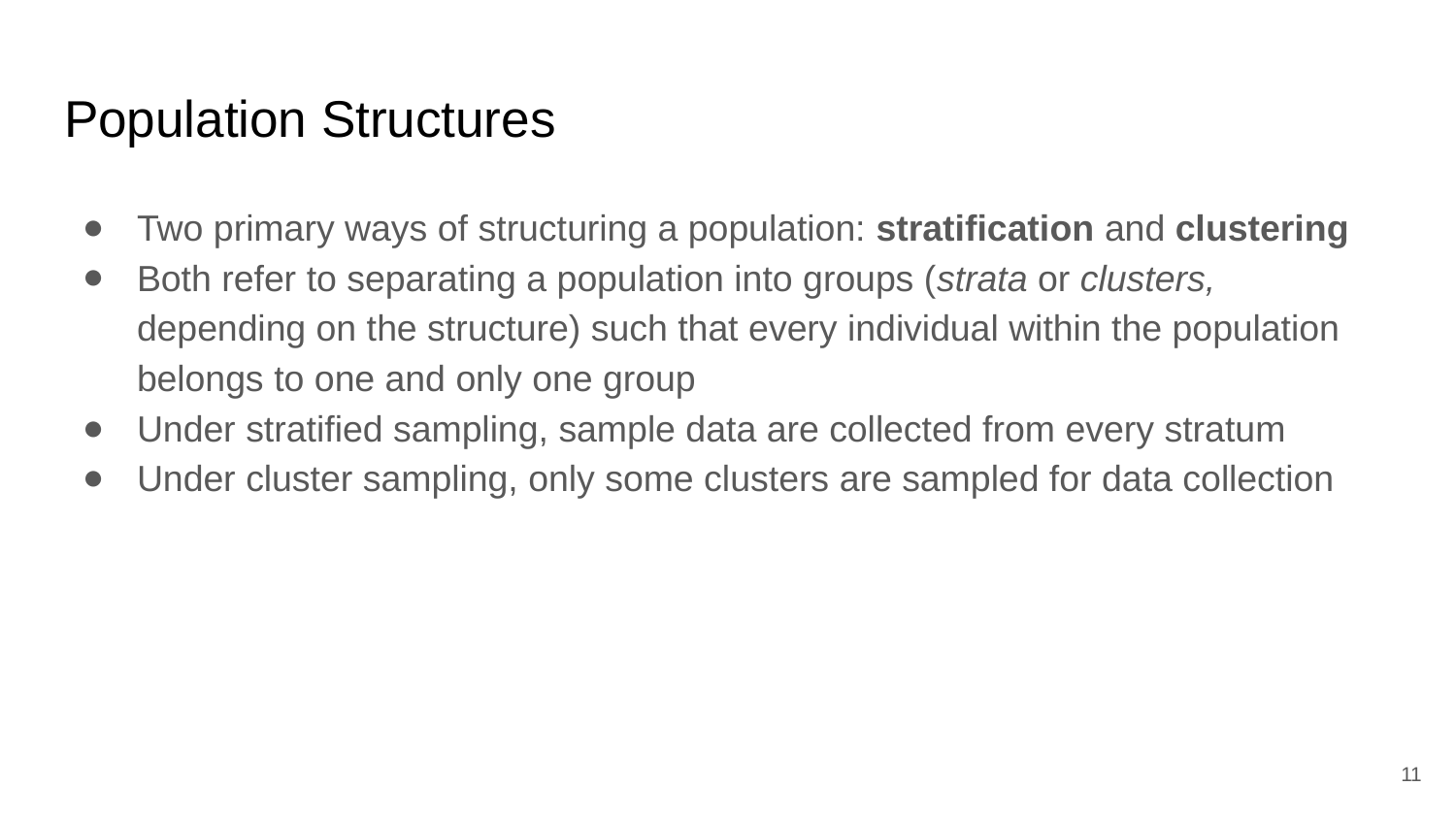

# Population Structures
Two primary ways of structuring a population: stratification and clustering
Both refer to separating a population into groups (strata or clusters, depending on the structure) such that every individual within the population belongs to one and only one group
Under stratified sampling, sample data are collected from every stratum
Under cluster sampling, only some clusters are sampled for data collection

11